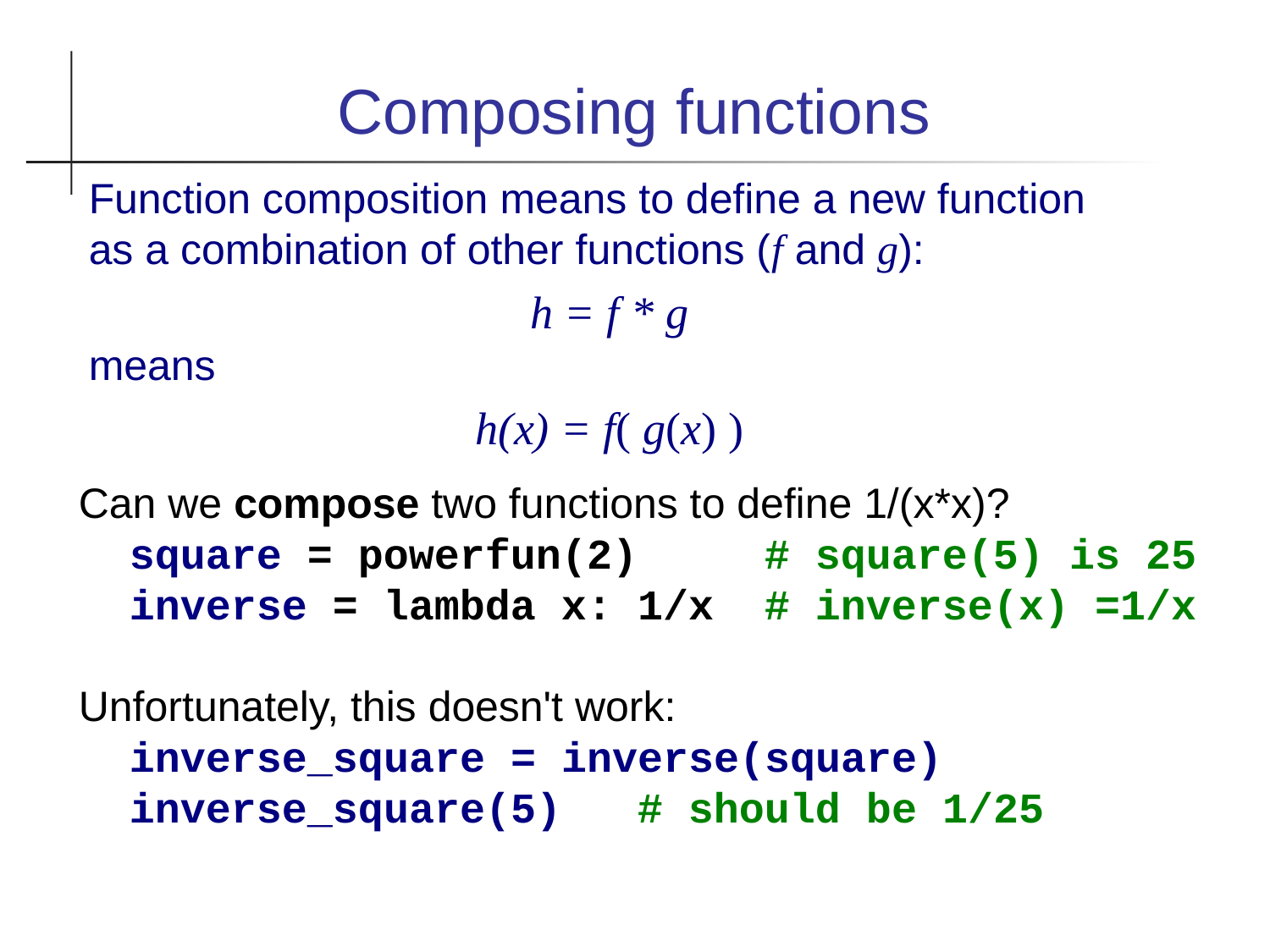

Composing functions
Function composition means to define a new function as a combination of other functions (f and g):
h = f * g
means
h(x) = f( g(x) )

Can we compose two functions to define 1/(x*x)?
  square = powerfun(2)     # square(5) is 25
  inverse = lambda x: 1/x  # inverse(x) =1/x

Unfortunately, this doesn't work:
  inverse_square = inverse(square)
  inverse_square(5)   # should be 1/25